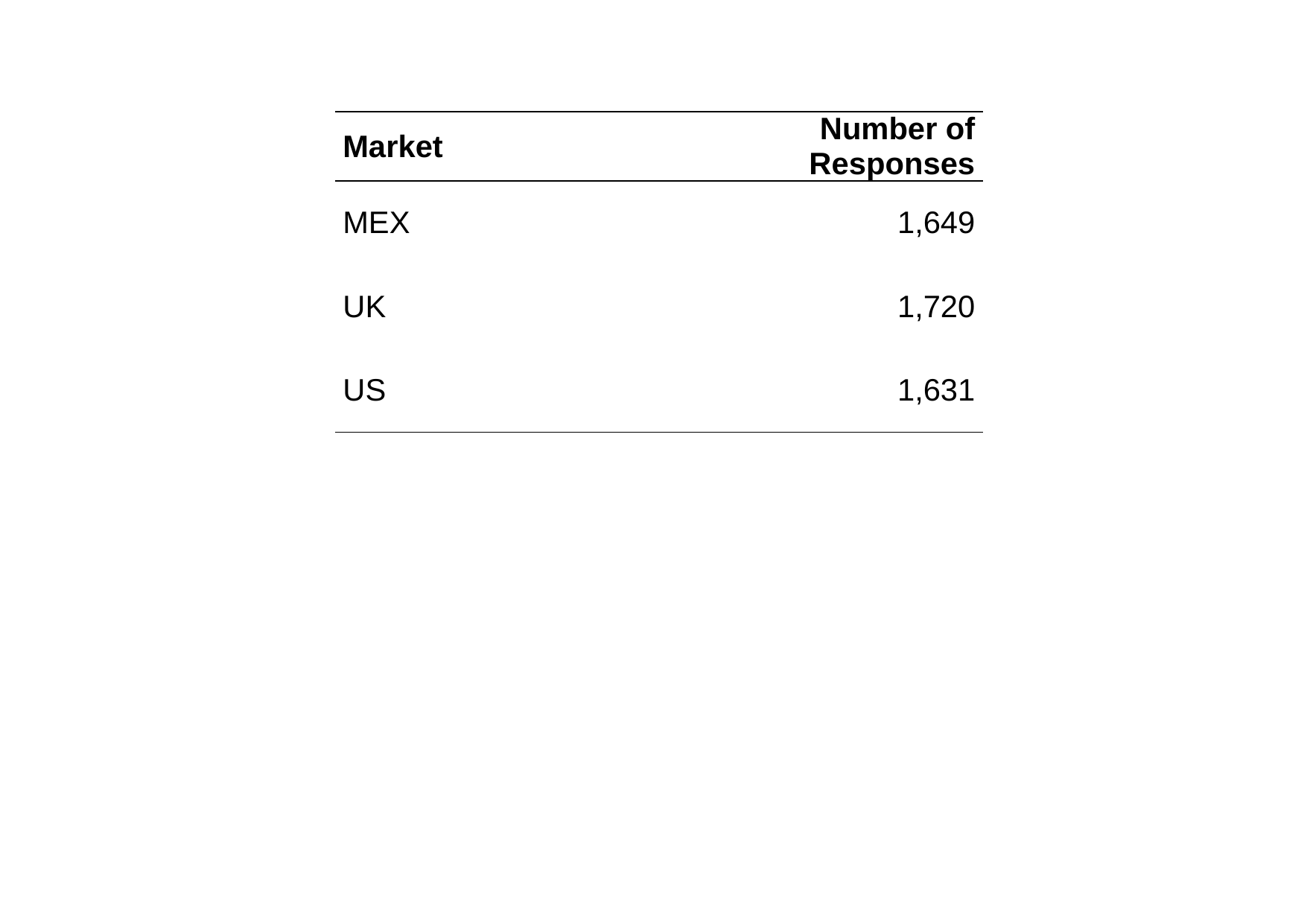

| Market | Number of Responses |
| --- | --- |
| MEX | 1,649 |
| UK | 1,720 |
| US | 1,631 |